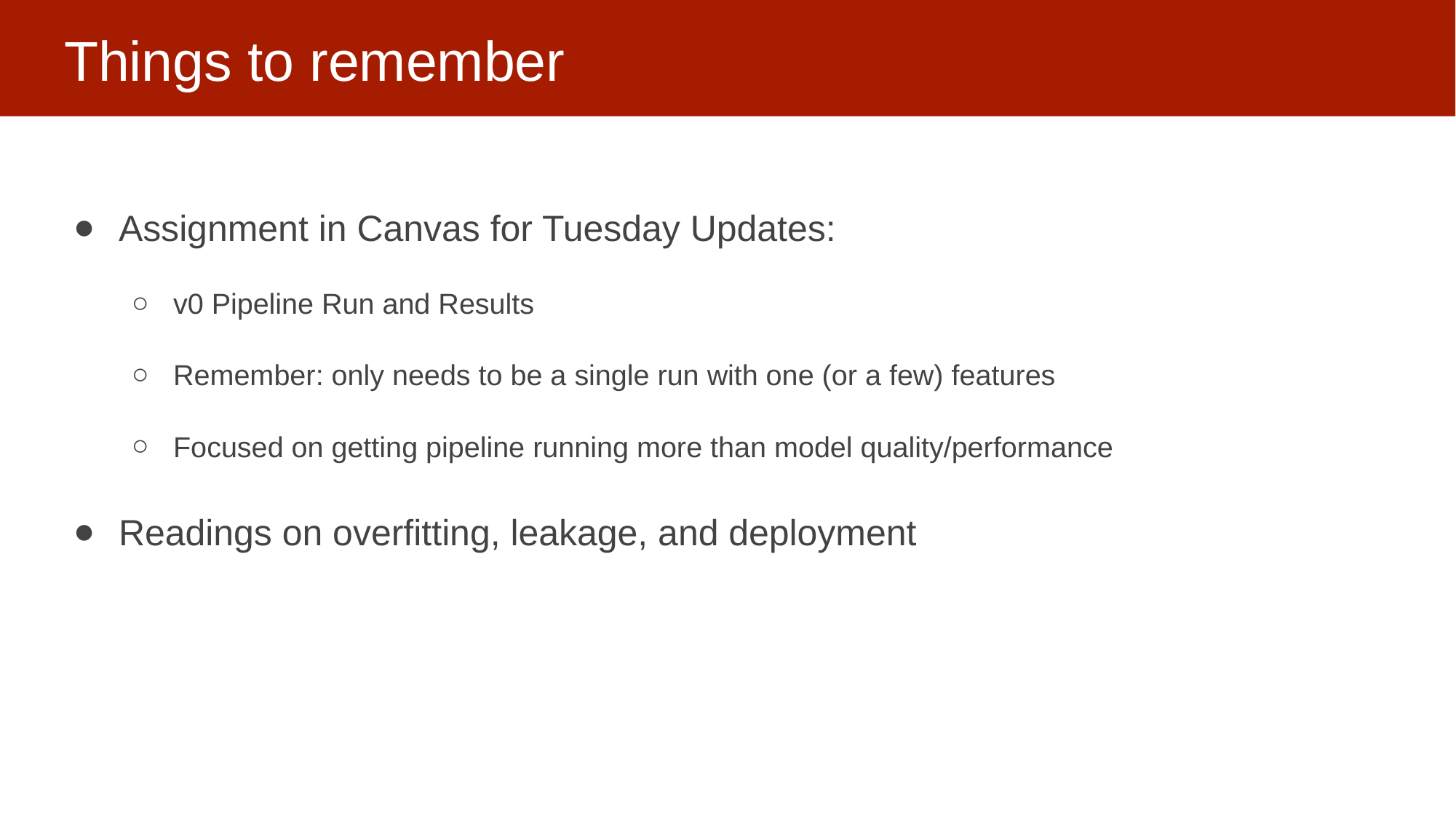

# Things to remember
Assignment in Canvas for Tuesday Updates:
v0 Pipeline Run and Results
Remember: only needs to be a single run with one (or a few) features
Focused on getting pipeline running more than model quality/performance
Readings on overfitting, leakage, and deployment